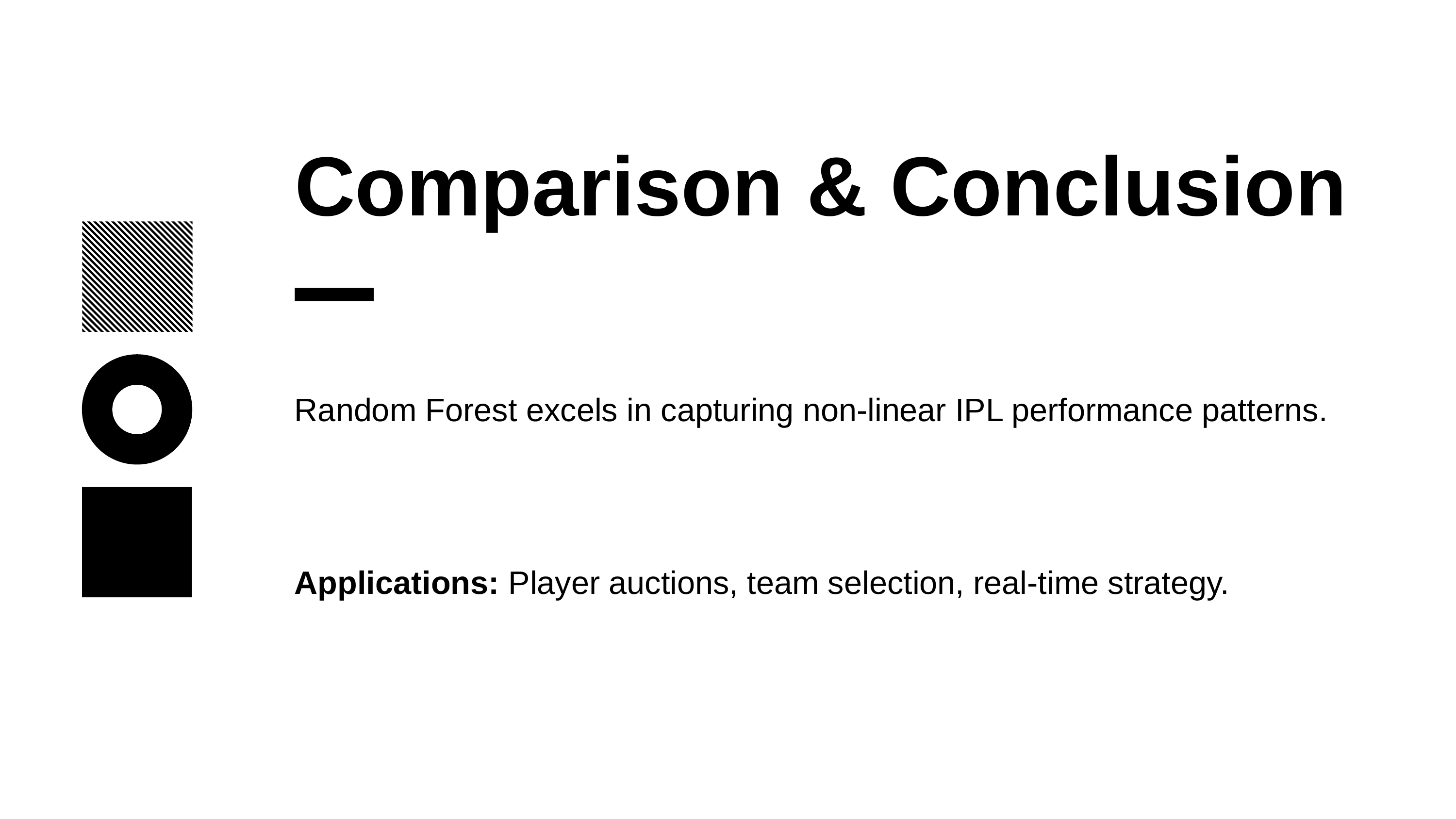

Comparison & Conclusion

Random Forest excels in capturing non-linear IPL performance patterns.

Applications: Player auctions, team selection, real-time strategy.